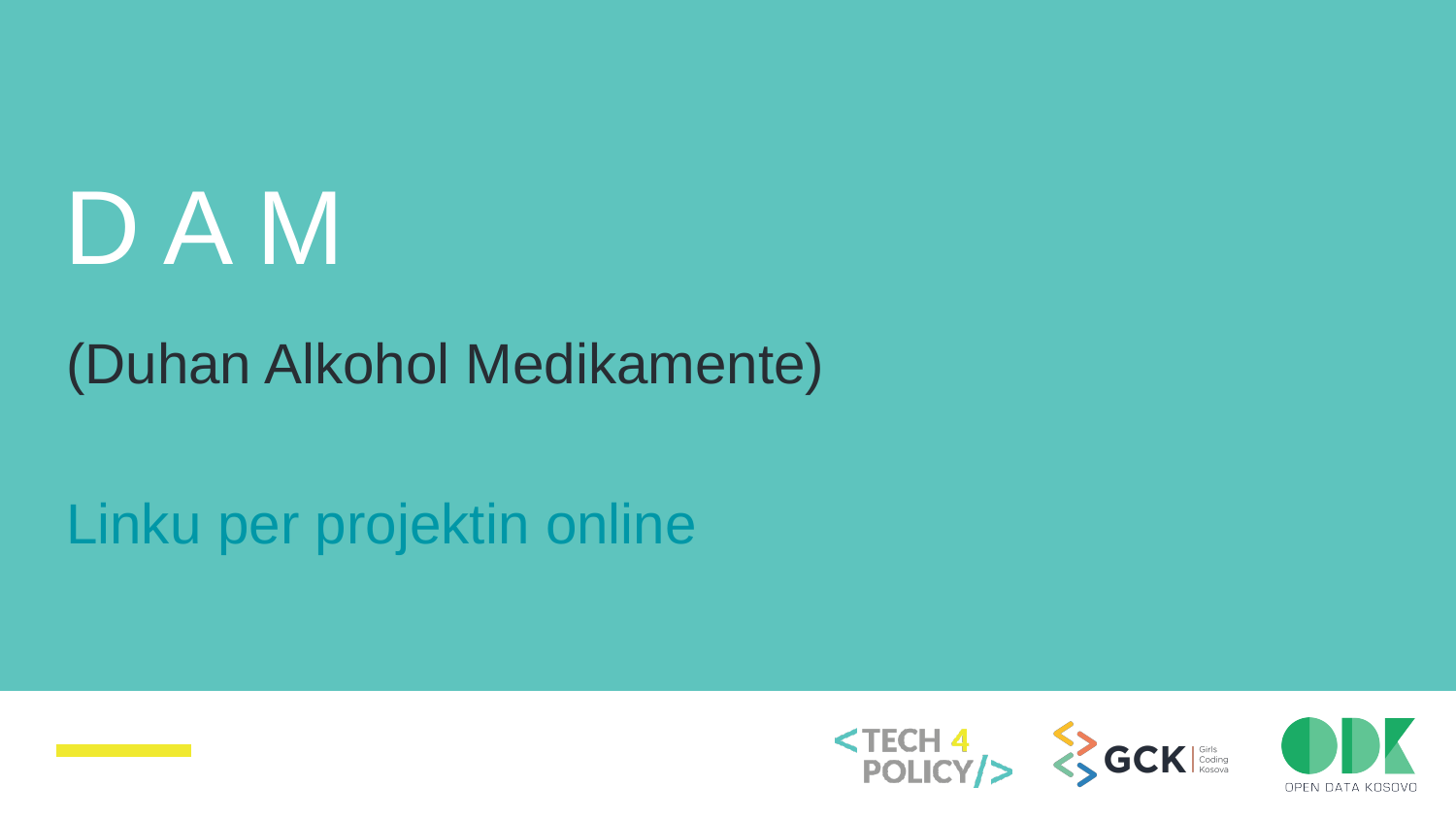

# D A M
(Duhan Alkohol Medikamente)
Linku per projektin online